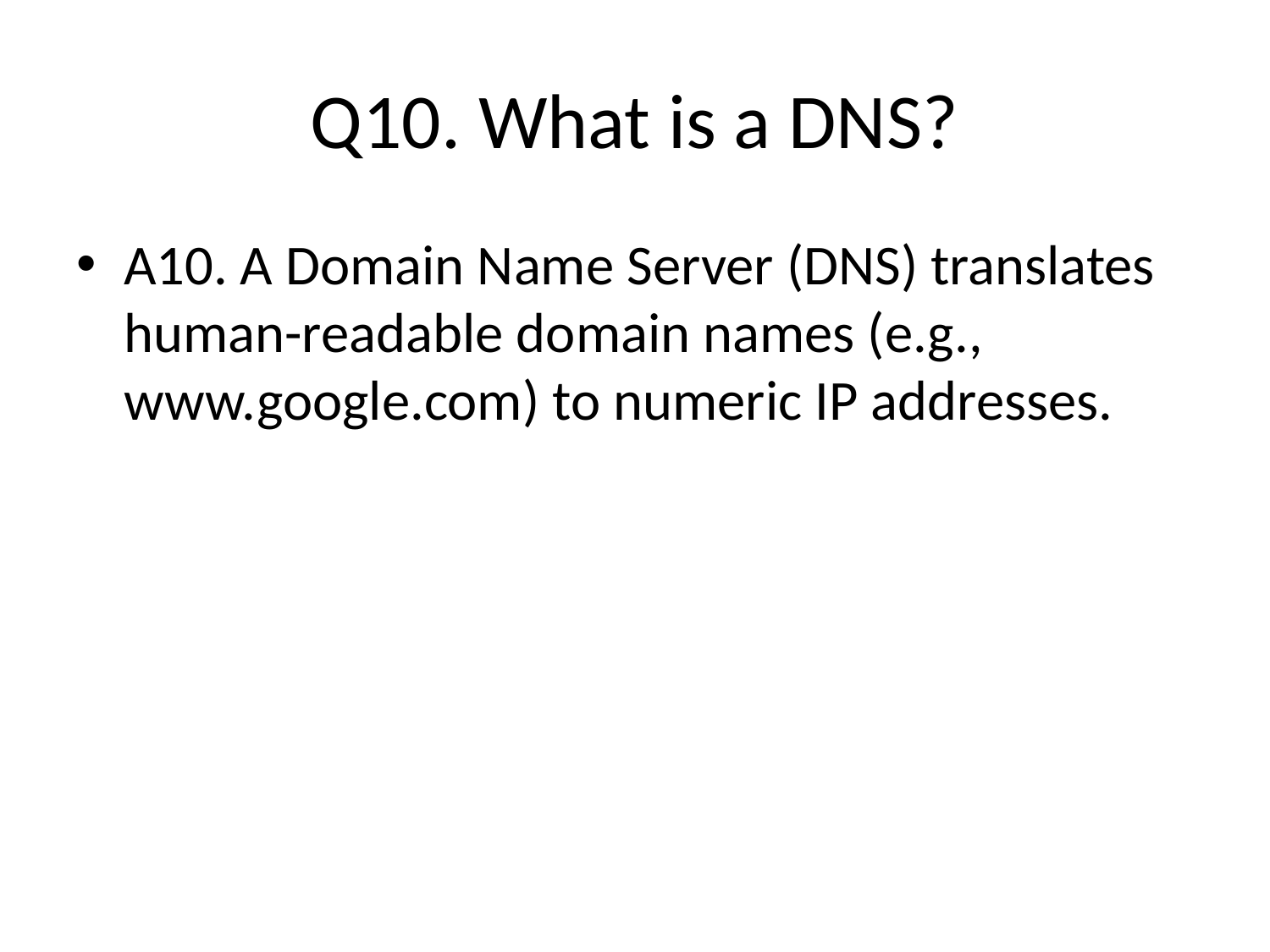

# Q10. What is a DNS?
A10. A Domain Name Server (DNS) translates human-readable domain names (e.g., www.google.com) to numeric IP addresses.